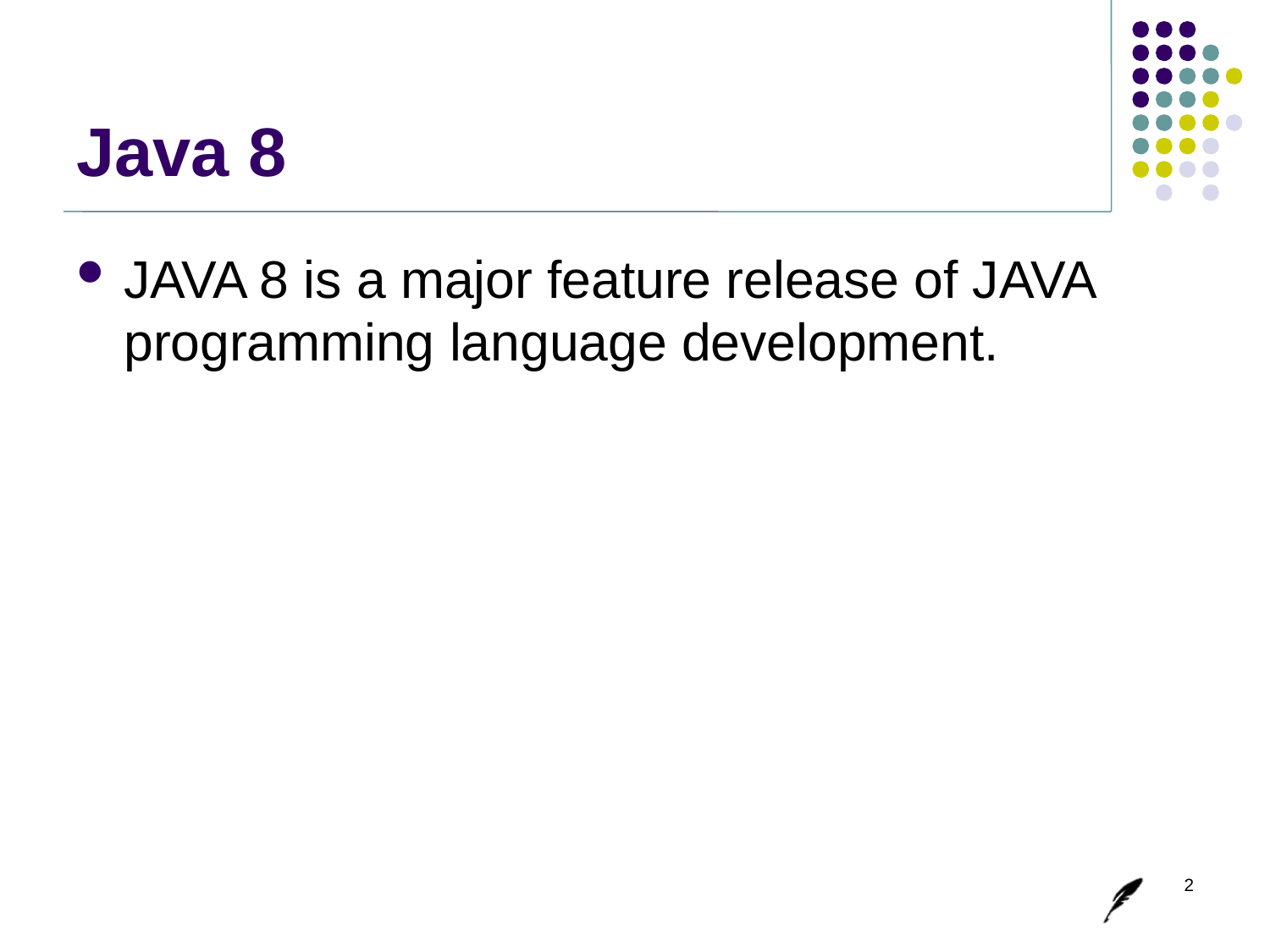

# Java 8
JAVA 8 is a major feature release of JAVA programming language development.
2